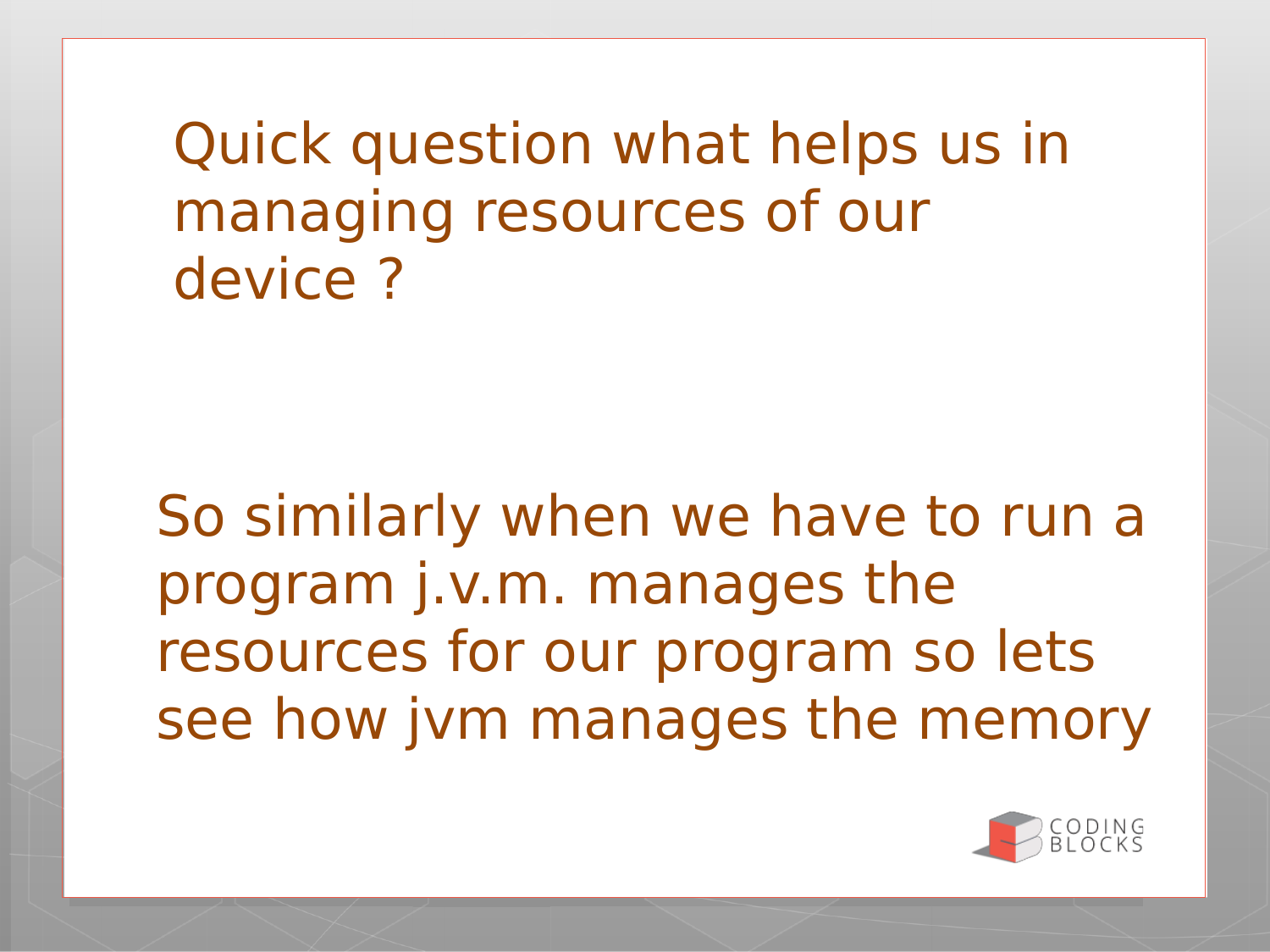

# Quick question what helps us in managing resources of our device ?
So similarly when we have to run a program j.v.m. manages the resources for our program so lets see how jvm manages the memory